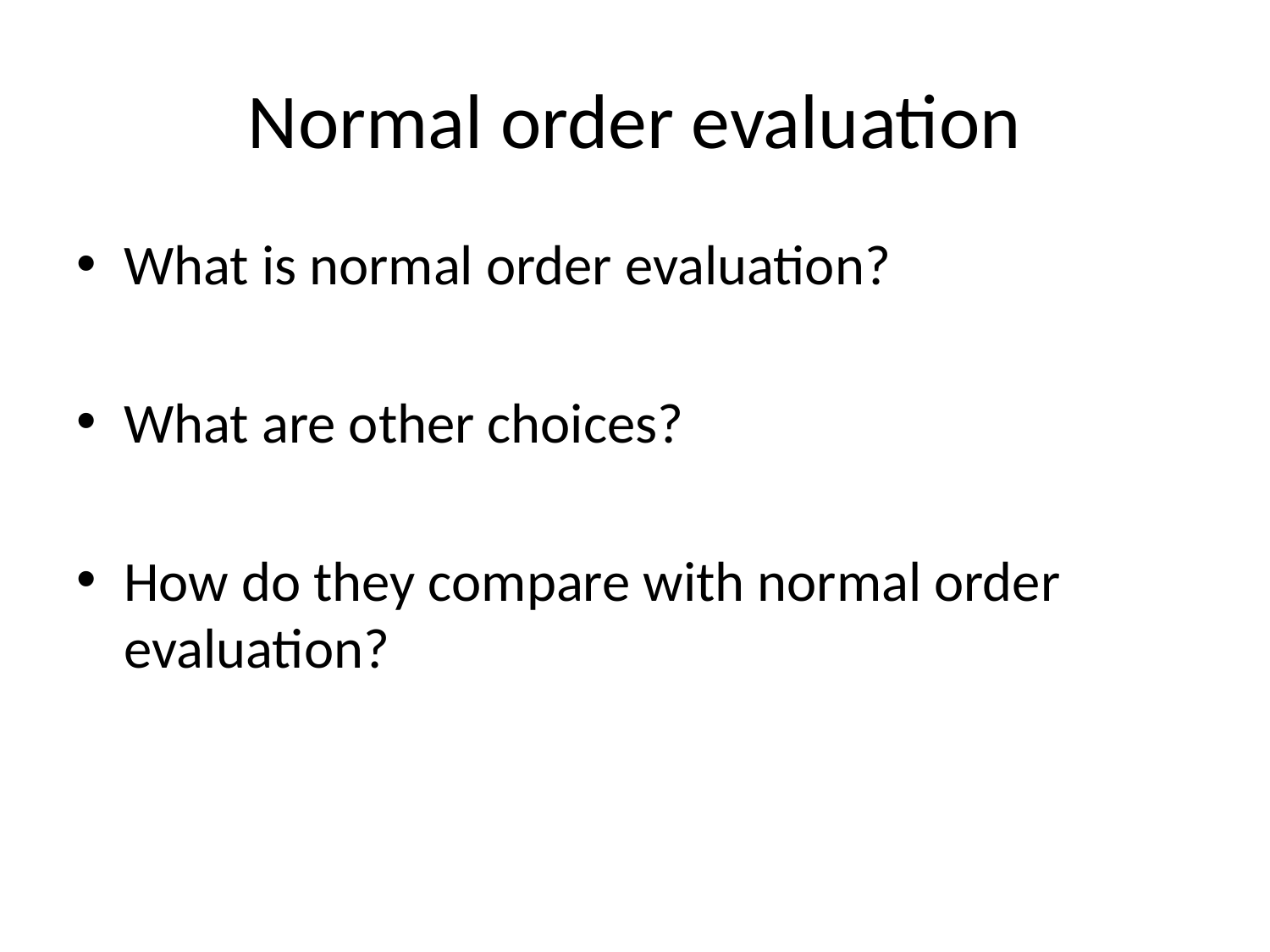

# Normal order evaluation
What is normal order evaluation?

What are other choices?

How do they compare with normal order evaluation?